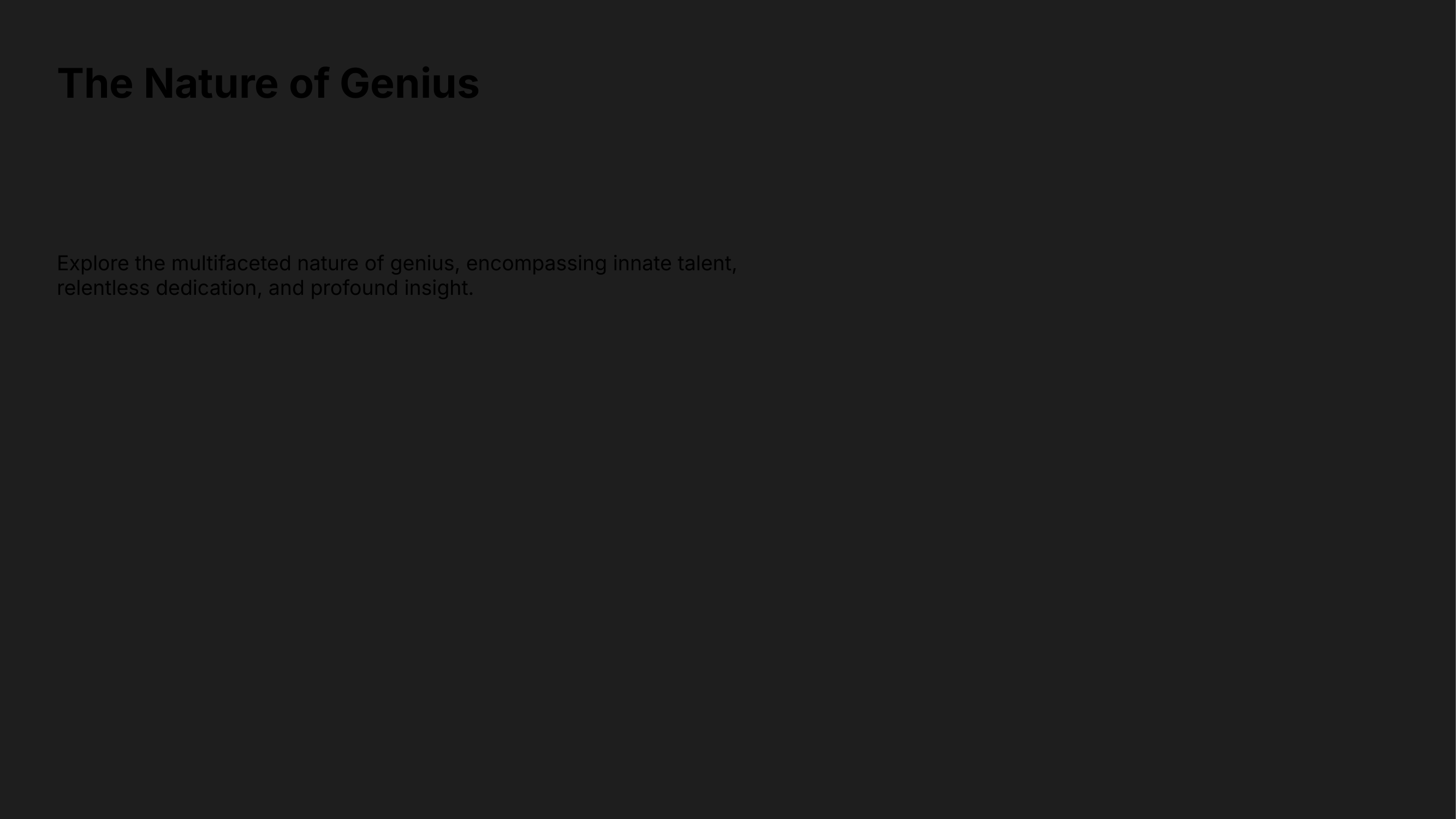

The Nature of Genius
Explore the multifaceted nature of genius, encompassing innate talent, relentless dedication, and profound insight.